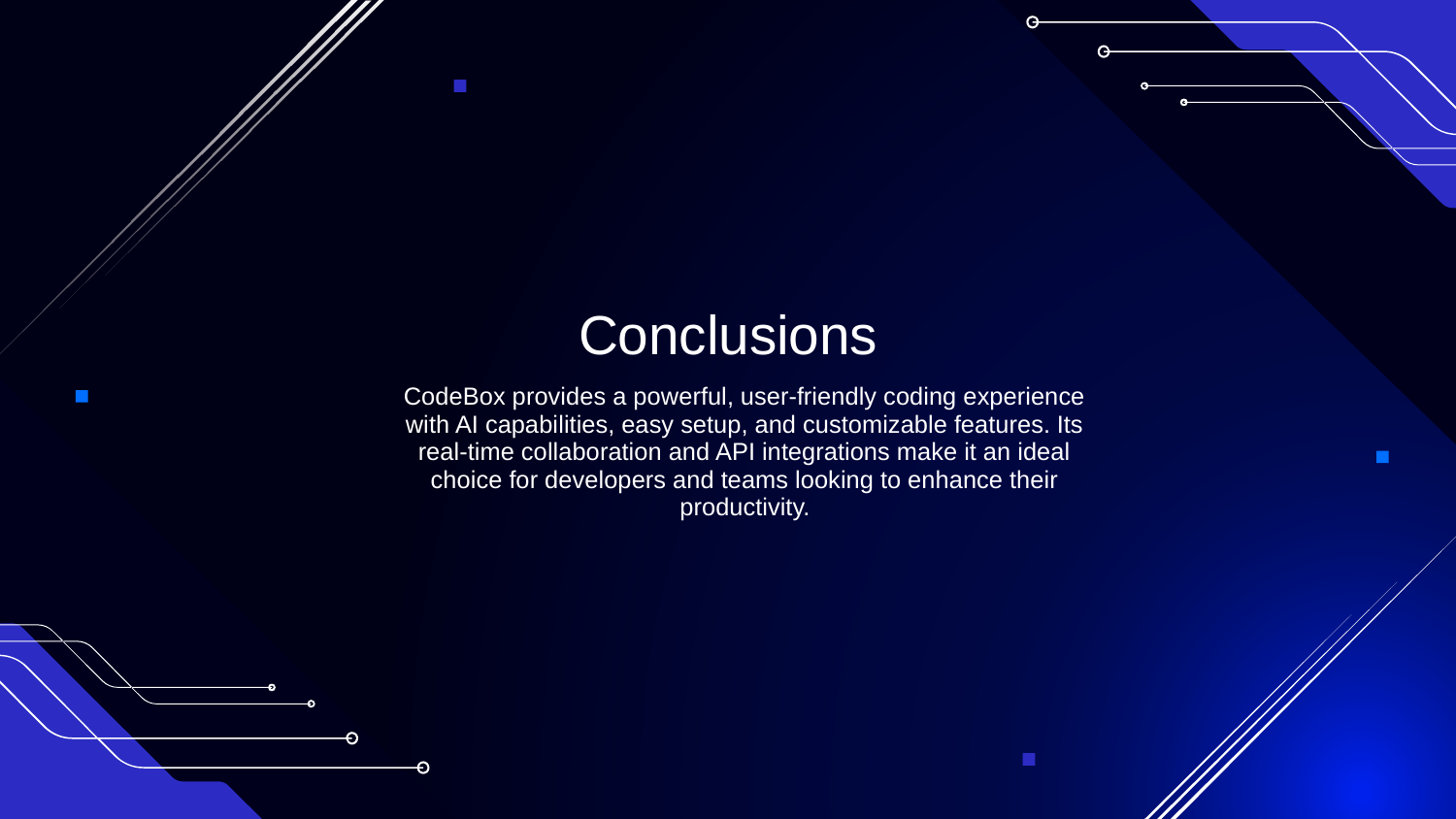

# Conclusions
CodeBox provides a powerful, user-friendly coding experience with AI capabilities, easy setup, and customizable features. Its real-time collaboration and API integrations make it an ideal choice for developers and teams looking to enhance their productivity.